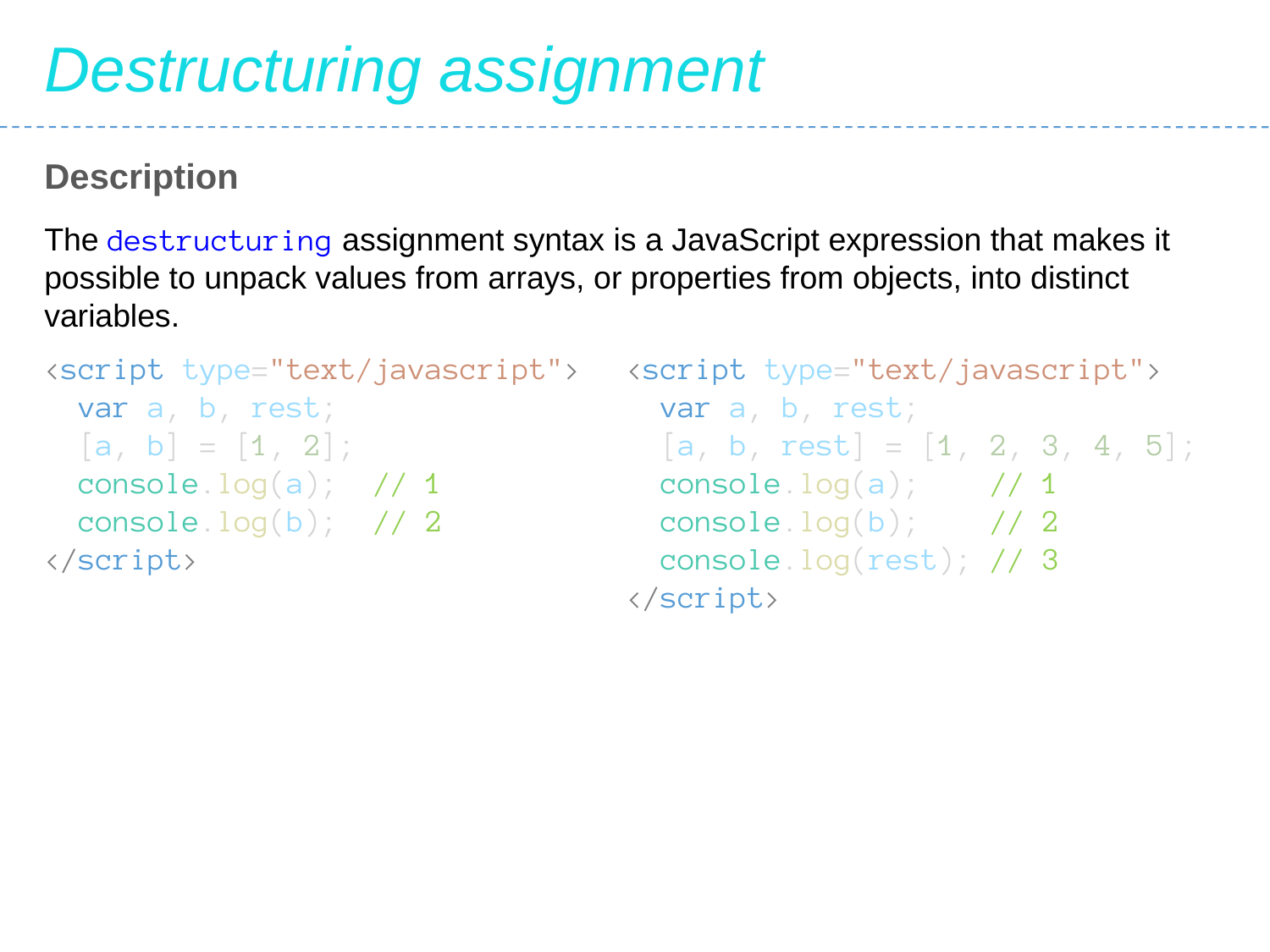

Destructuring assignment
Description
The destructuring assignment syntax is a JavaScript expression that makes it possible to unpack values from arrays, or properties from objects, into distinct variables.
<script type="text/javascript">
  var a, b, rest;
  [a, b] = [1, 2];
  console.log(a);  // 1
  console.log(b);  // 2
</script>
<script type="text/javascript">
  var a, b, rest;
  [a, b, rest] = [1, 2, 3, 4, 5];
  console.log(a);    // 1
  console.log(b);    // 2
  console.log(rest); // 3
</script>